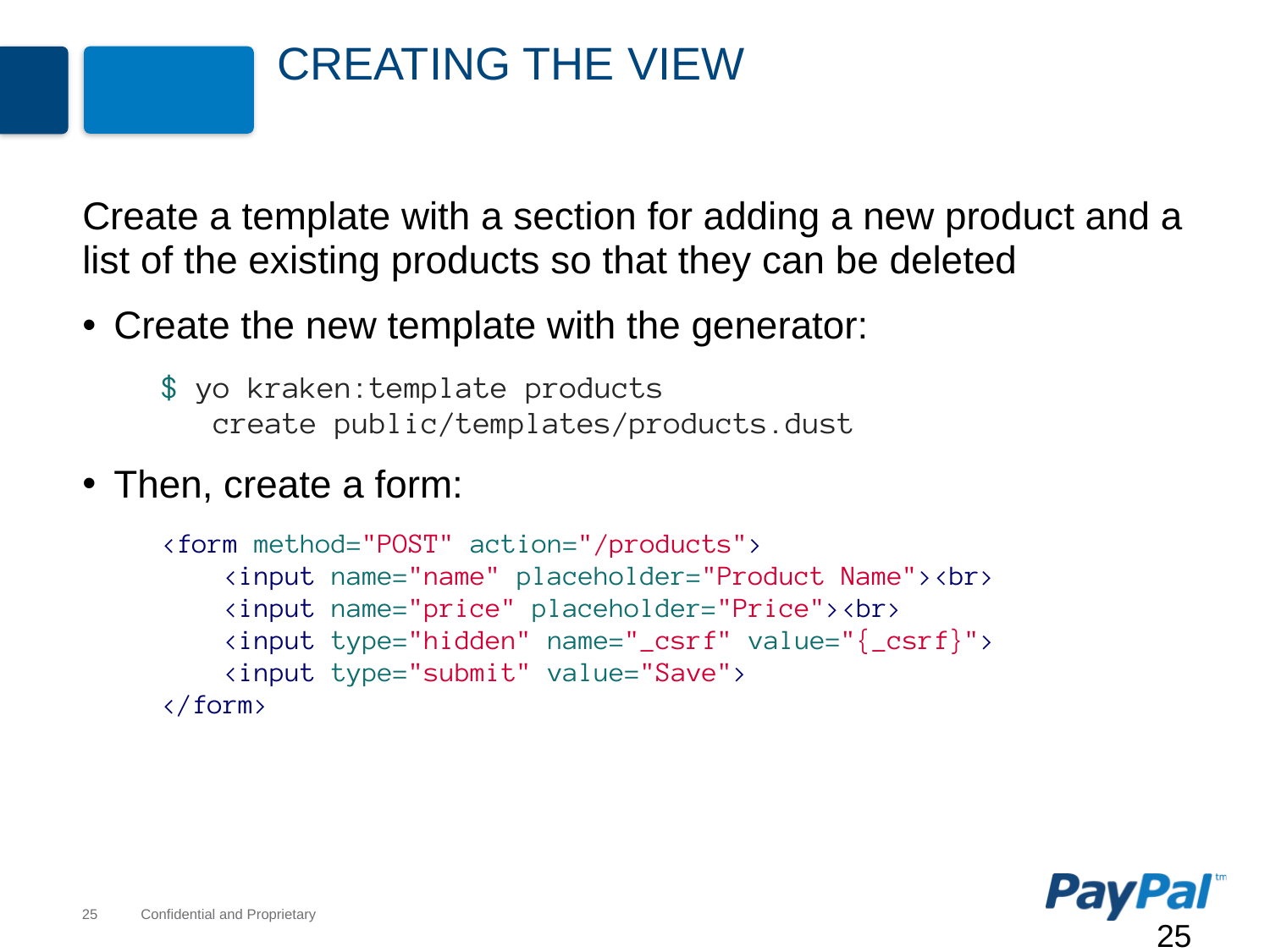

# Creating the View
Create a template with a section for adding a new product and a list of the existing products so that they can be deleted
Create the new template with the generator:
$ yo kraken:template products
   create public/templates/products.dust
Then, create a form:
<form method="POST" action="/products">
    <input name="name" placeholder="Product Name"><br>
    <input name="price" placeholder="Price"><br>
    <input type="hidden" name="_csrf" value="{_csrf}">
    <input type="submit" value="Save">
</form>

25